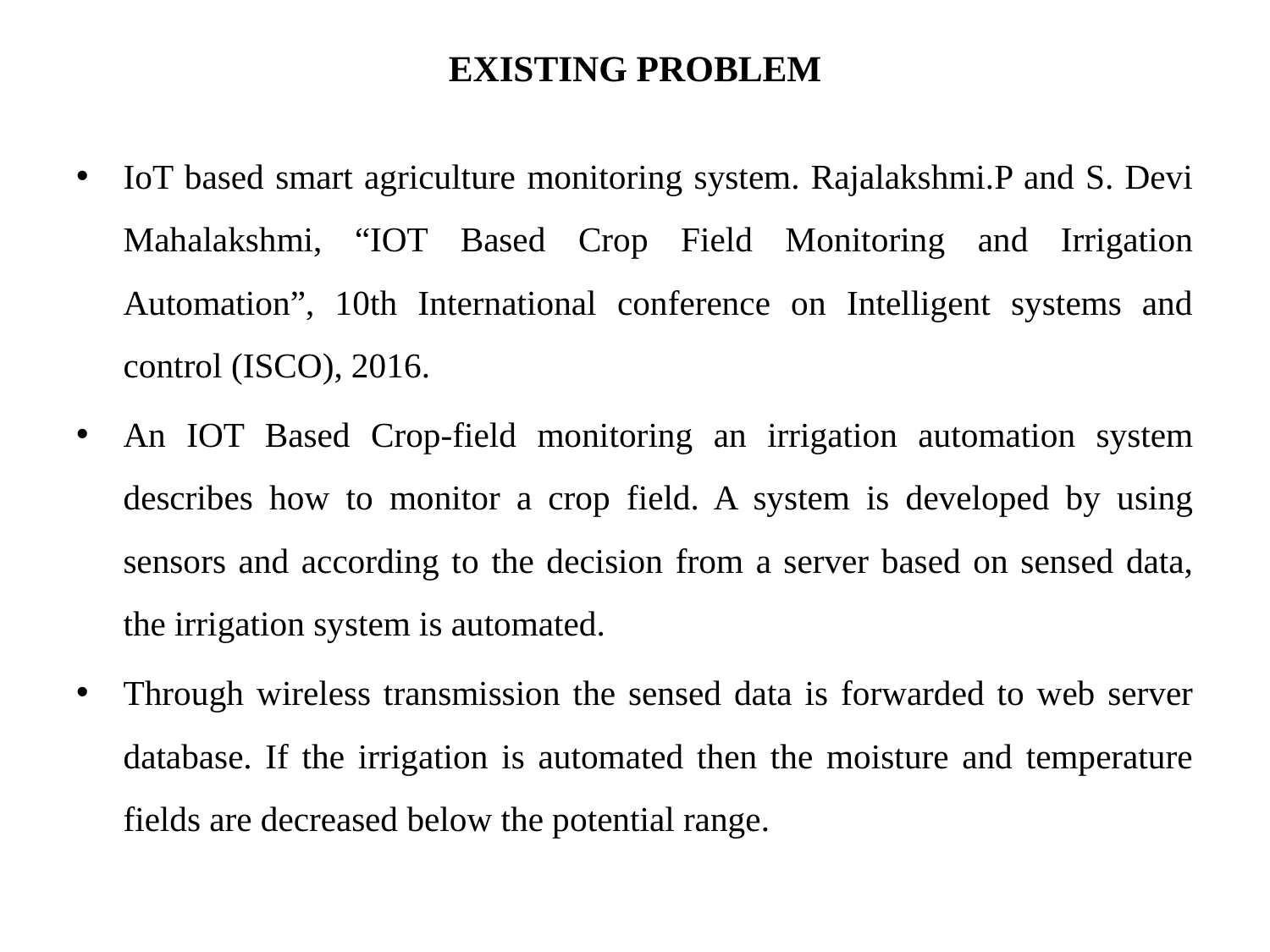

# EXISTING PROBLEM
IoT based smart agriculture monitoring system. Rajalakshmi.P and S. Devi Mahalakshmi, “IOT Based Crop Field Monitoring and Irrigation Automation”, 10th International conference on Intelligent systems and control (ISCO), 2016.
An IOT Based Crop-field monitoring an irrigation automation system describes how to monitor a crop field. A system is developed by using sensors and according to the decision from a server based on sensed data, the irrigation system is automated.
Through wireless transmission the sensed data is forwarded to web server database. If the irrigation is automated then the moisture and temperature fields are decreased below the potential range.